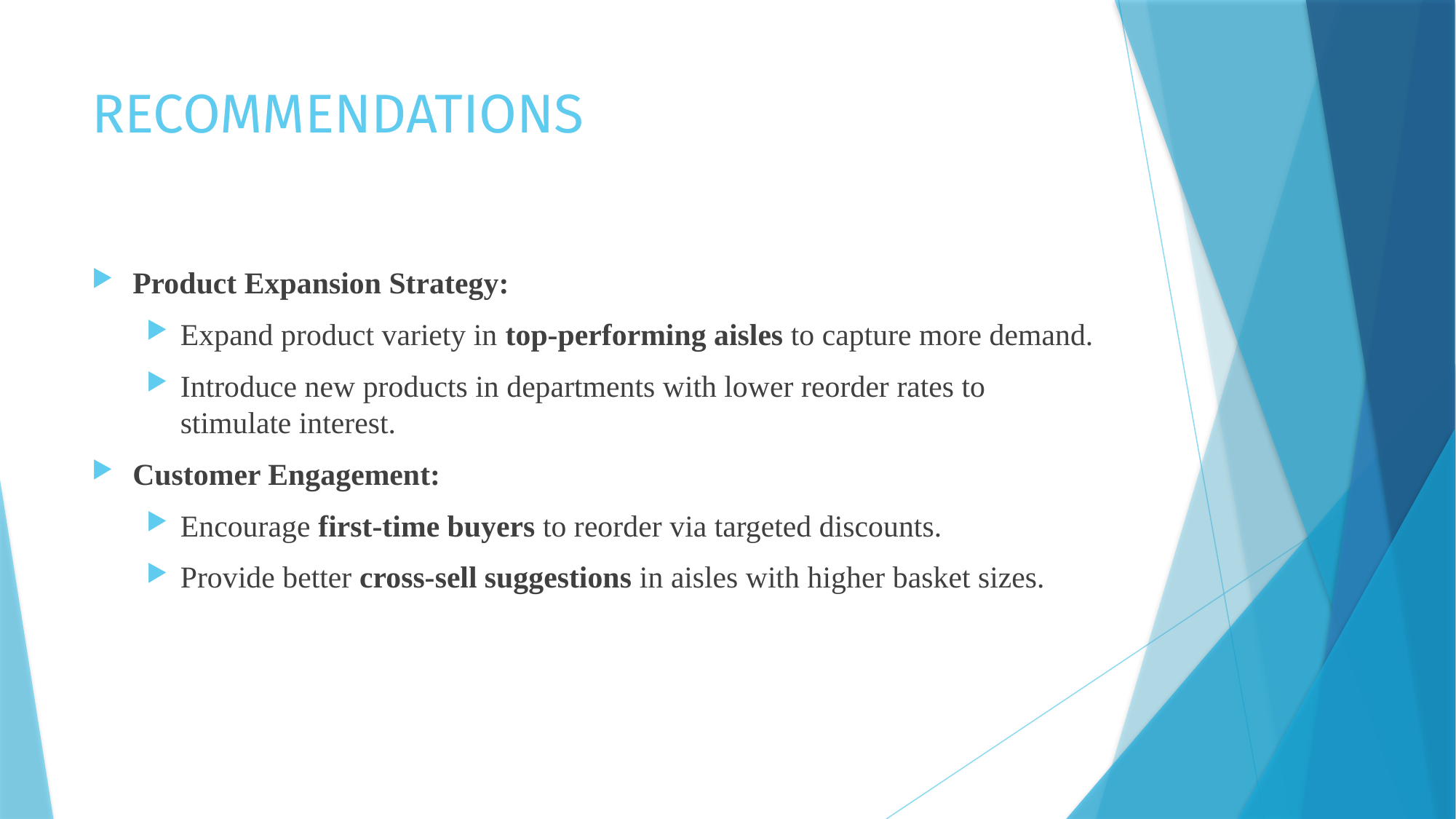

# RECOMMENDATIONS
Product Expansion Strategy:
Expand product variety in top-performing aisles to capture more demand.
Introduce new products in departments with lower reorder rates to stimulate interest.
Customer Engagement:
Encourage first-time buyers to reorder via targeted discounts.
Provide better cross-sell suggestions in aisles with higher basket sizes.